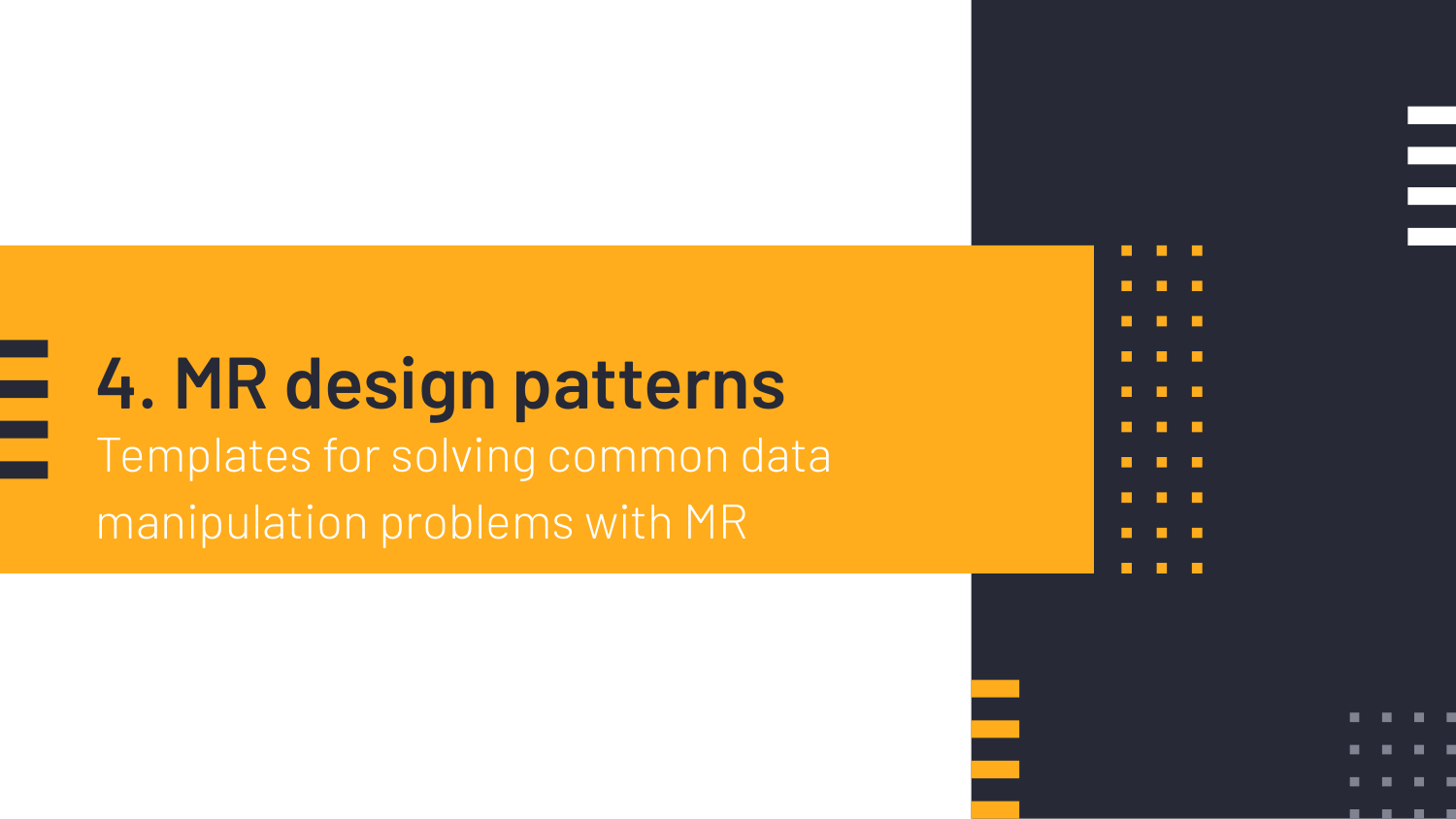

# 4. MR design patterns
Templates for solving common data manipulation problems with MR